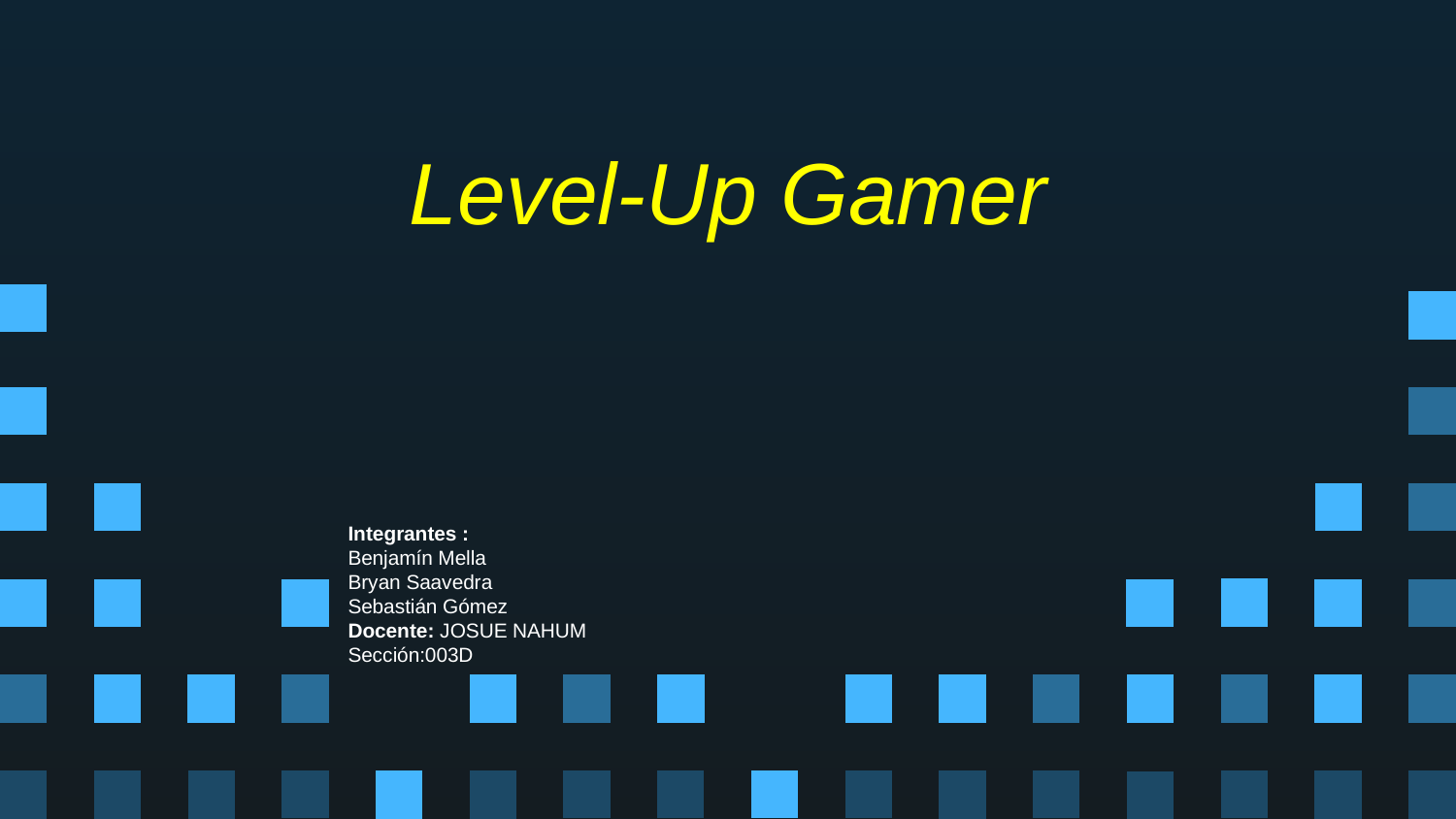

Level-Up Gamer
# Integrantes : Benjamín Mella Bryan Saavedra Sebastián Gómez Docente: JOSUE NAHUM Sección:003D